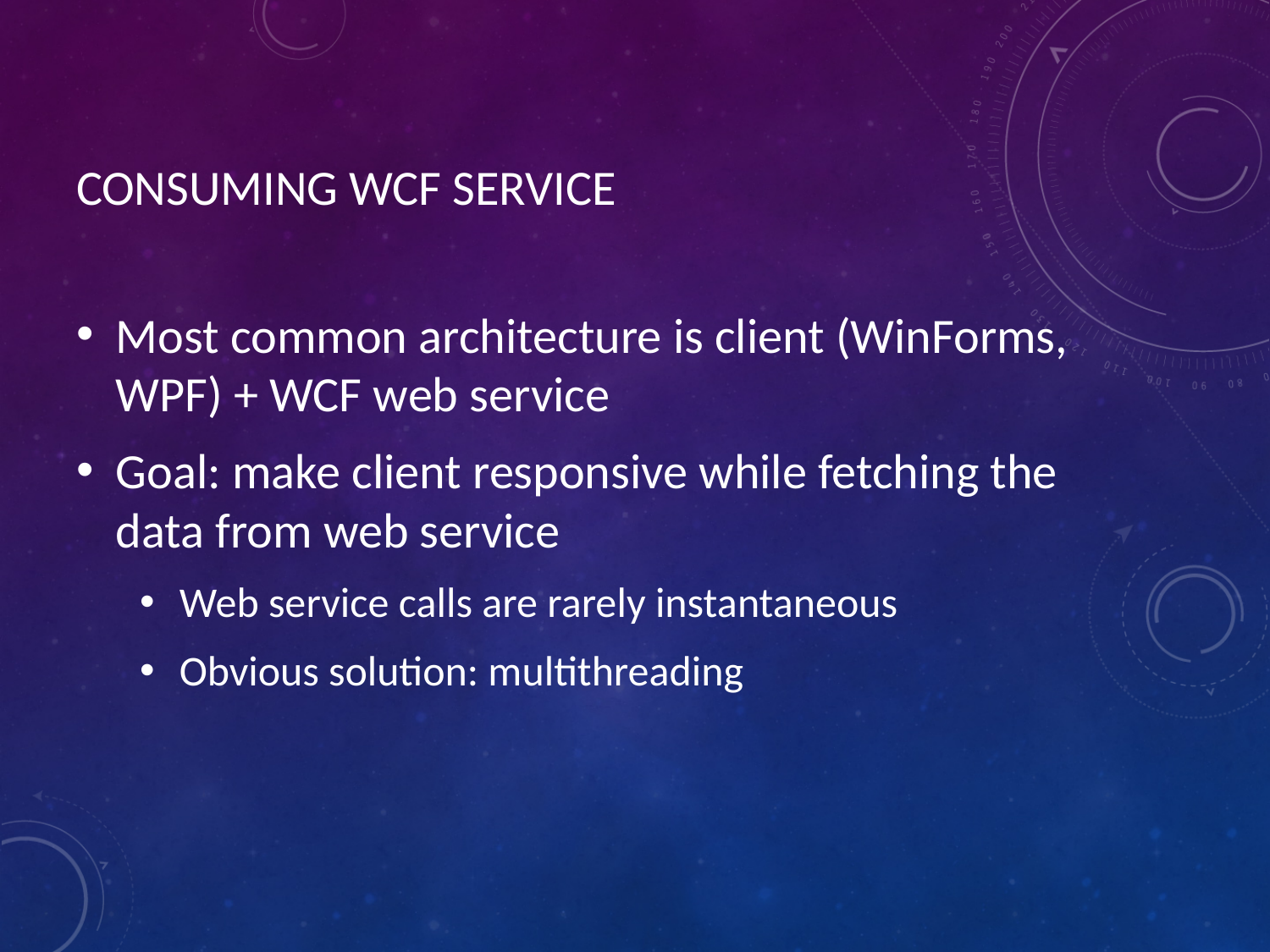

# Consuming wcf service
Most common architecture is client (WinForms, WPF) + WCF web service
Goal: make client responsive while fetching the data from web service
Web service calls are rarely instantaneous
Obvious solution: multithreading